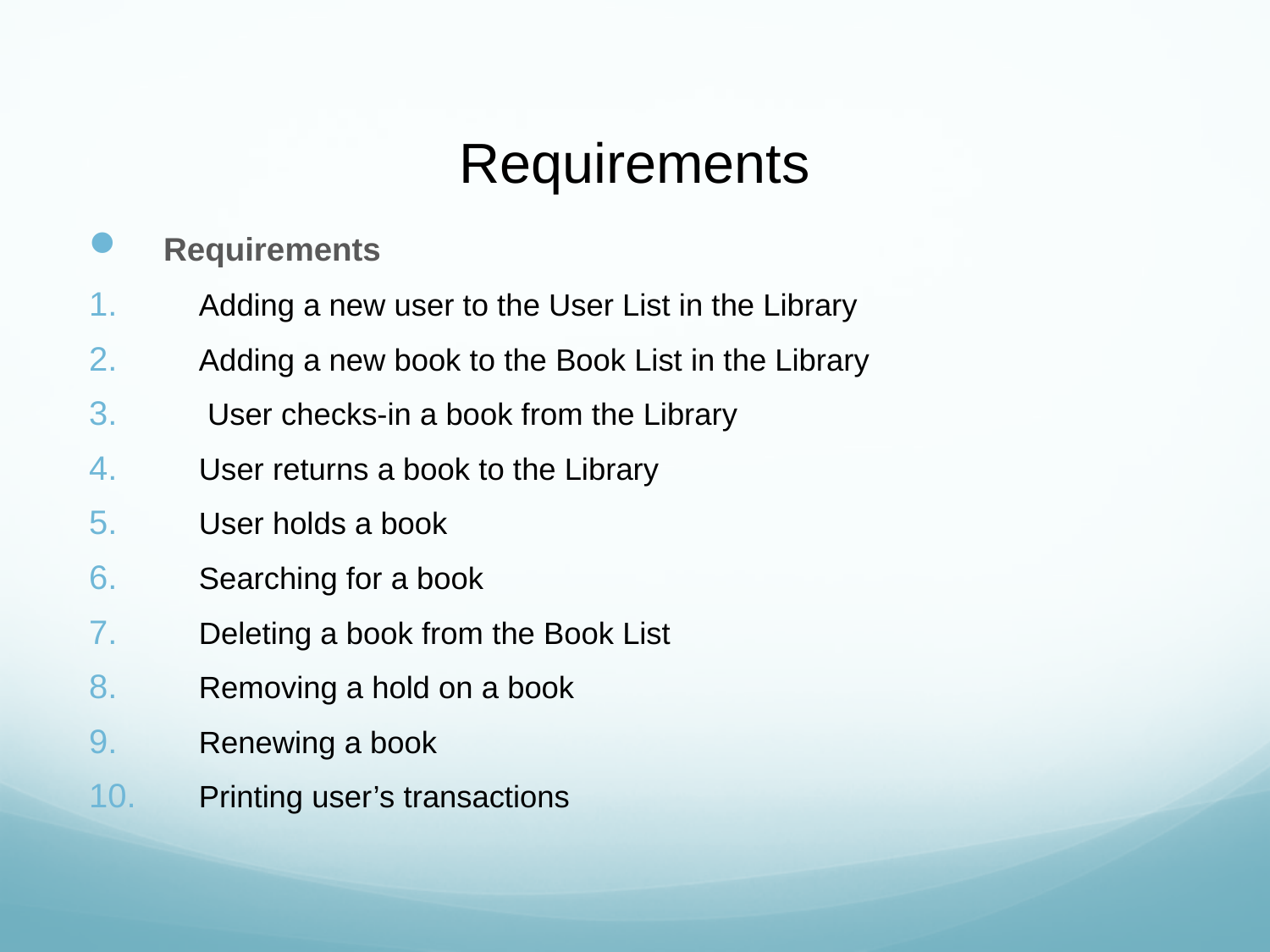

# Requirements
Requirements
Adding a new user to the User List in the Library
Adding a new book to the Book List in the Library
 User checks-in a book from the Library
User returns a book to the Library
User holds a book
Searching for a book
Deleting a book from the Book List
Removing a hold on a book
Renewing a book
Printing user’s transactions